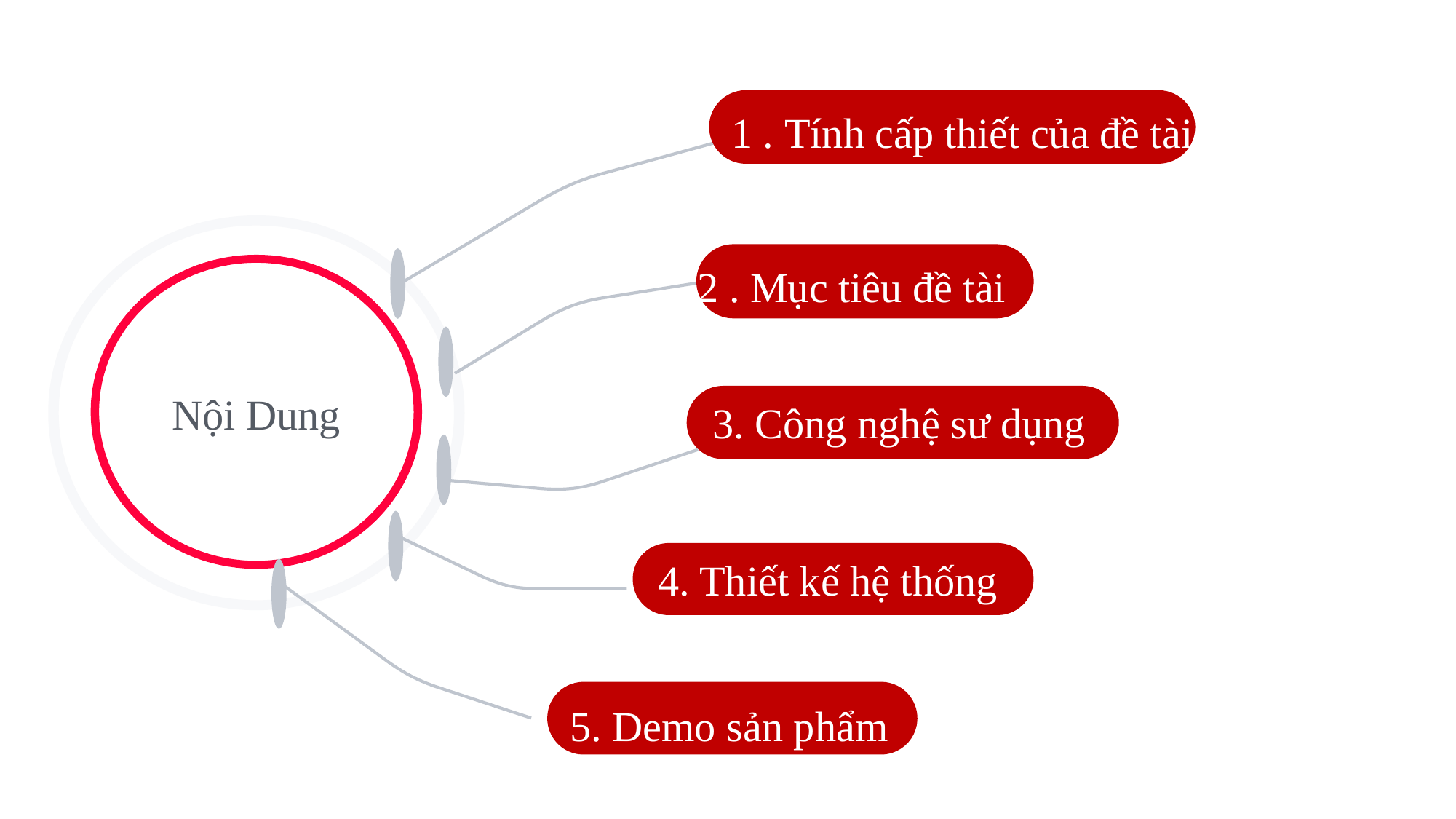

Nội Dung

4. Thiết kế hệ thống

 1 . Tính cấp thiết của đề tài
2 . Mục tiêu đề tài
3. Công nghệ sư dụng

5. Demo sản phẩm